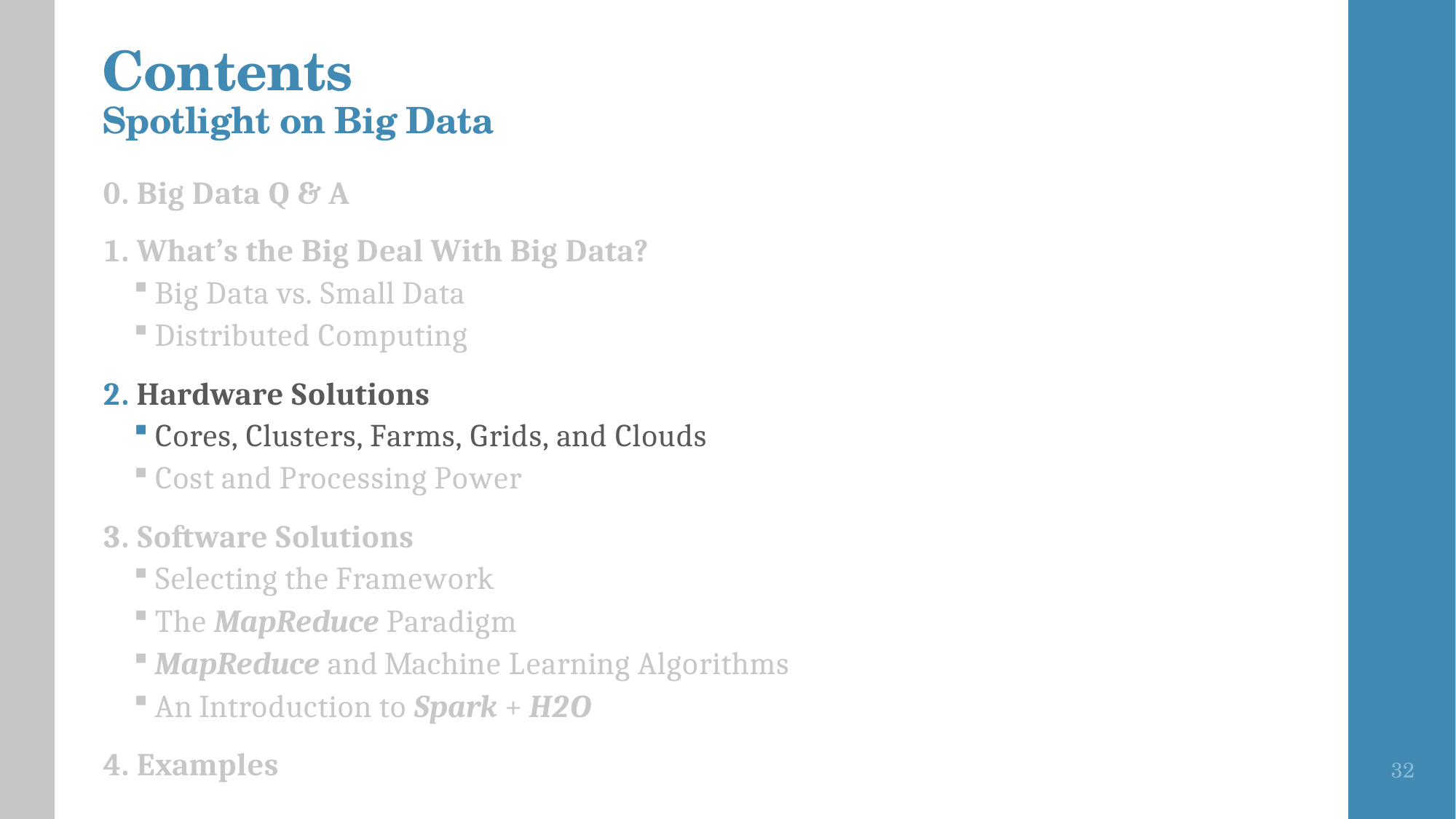

# Contents Spotlight on Big Data
0. Big Data Q & A
1. What’s the Big Deal With Big Data?
Big Data vs. Small Data
Distributed Computing
2. Hardware Solutions
Cores, Clusters, Farms, Grids, and Clouds
Cost and Processing Power
3. Software Solutions
Selecting the Framework
The MapReduce Paradigm
MapReduce and Machine Learning Algorithms
An Introduction to Spark + H2O
4. Examples

32